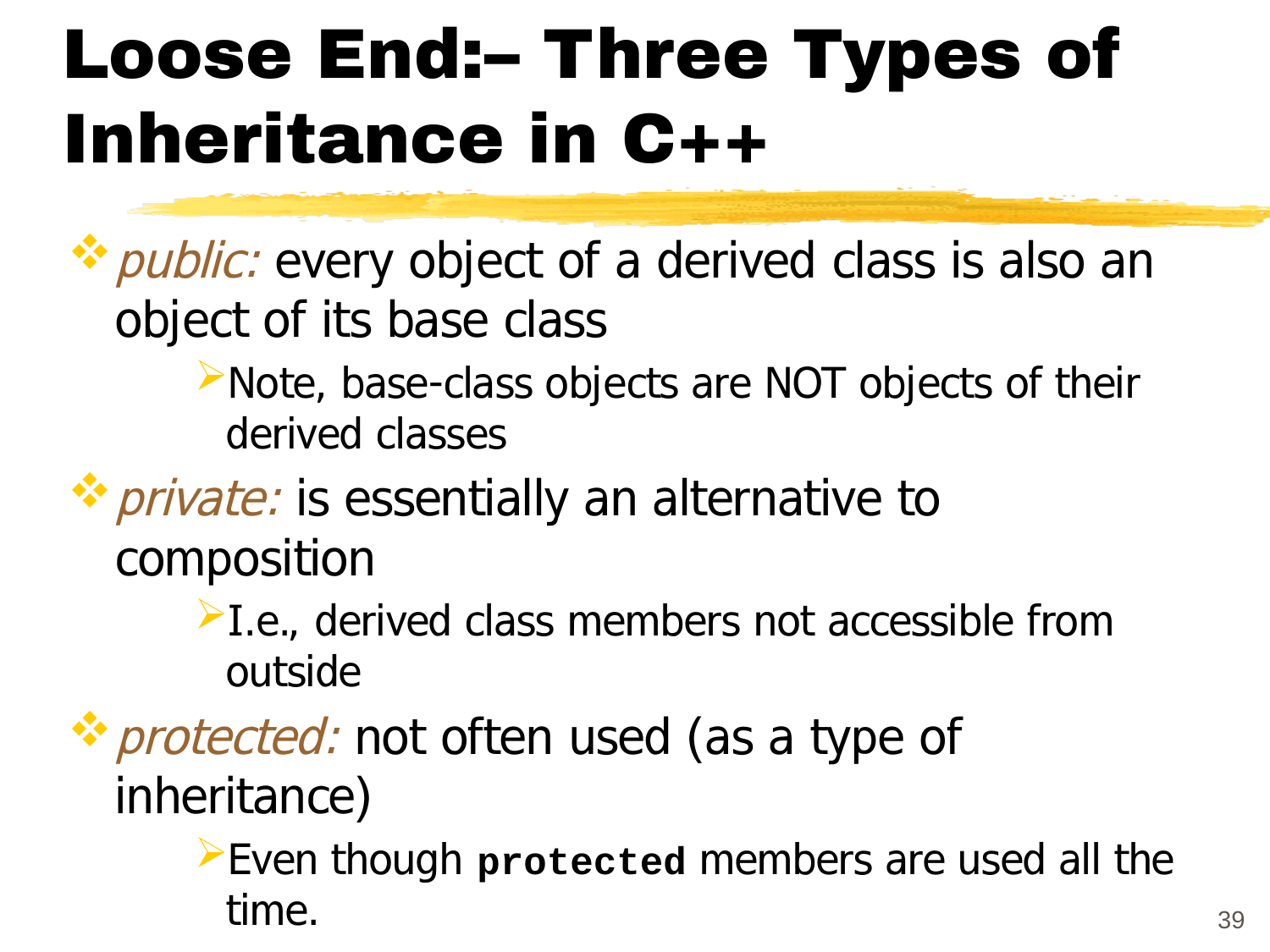

# Loose End:– Three Types of Inheritance in C++
public: every object of a derived class is also an object of its base class
Note, base-class objects are NOT objects of their derived classes
private: is essentially an alternative to composition
I.e., derived class members not accessible from outside
protected: not often used (as a type of inheritance)
Even though protected members are used all the time.
39